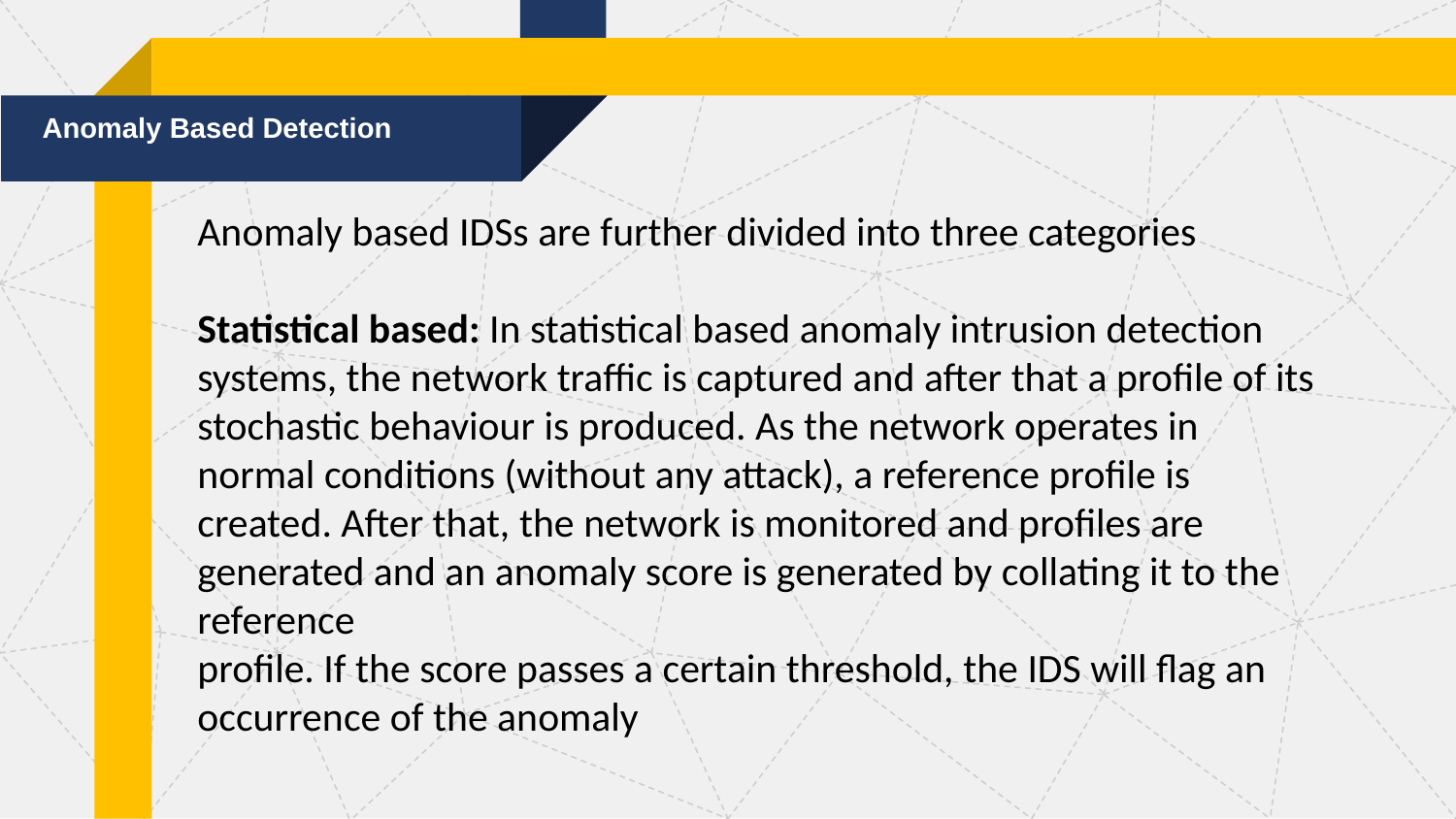

Anomaly Based Detection
Anomaly based IDSs are further divided into three categories

Statistical based: In statistical based anomaly intrusion detection systems, the network traffic is captured and after that a profile of its stochastic behaviour is produced. As the network operates in normal conditions (without any attack), a reference profile is created. After that, the network is monitored and profiles are generated and an anomaly score is generated by collating it to the reference
profile. If the score passes a certain threshold, the IDS will flag an occurrence of the anomaly